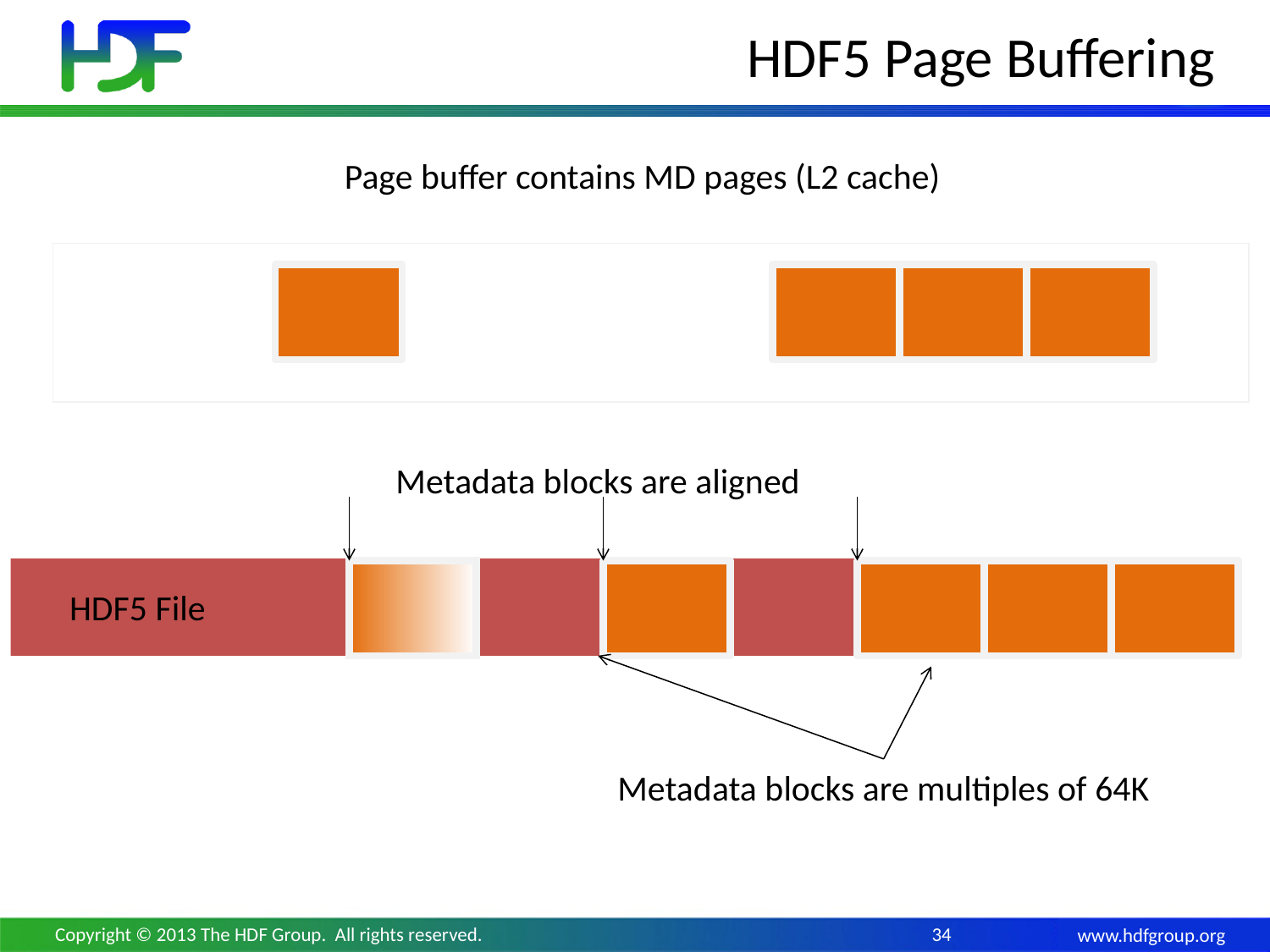

# HDF5 Page Buffering
Page buffer contains MD pages (L2 cache)

Metadata blocks are aligned

HDF5 File
Metadata blocks are multiples of 64K
Copyright © 2013 The HDF Group.  All rights reserved.
34